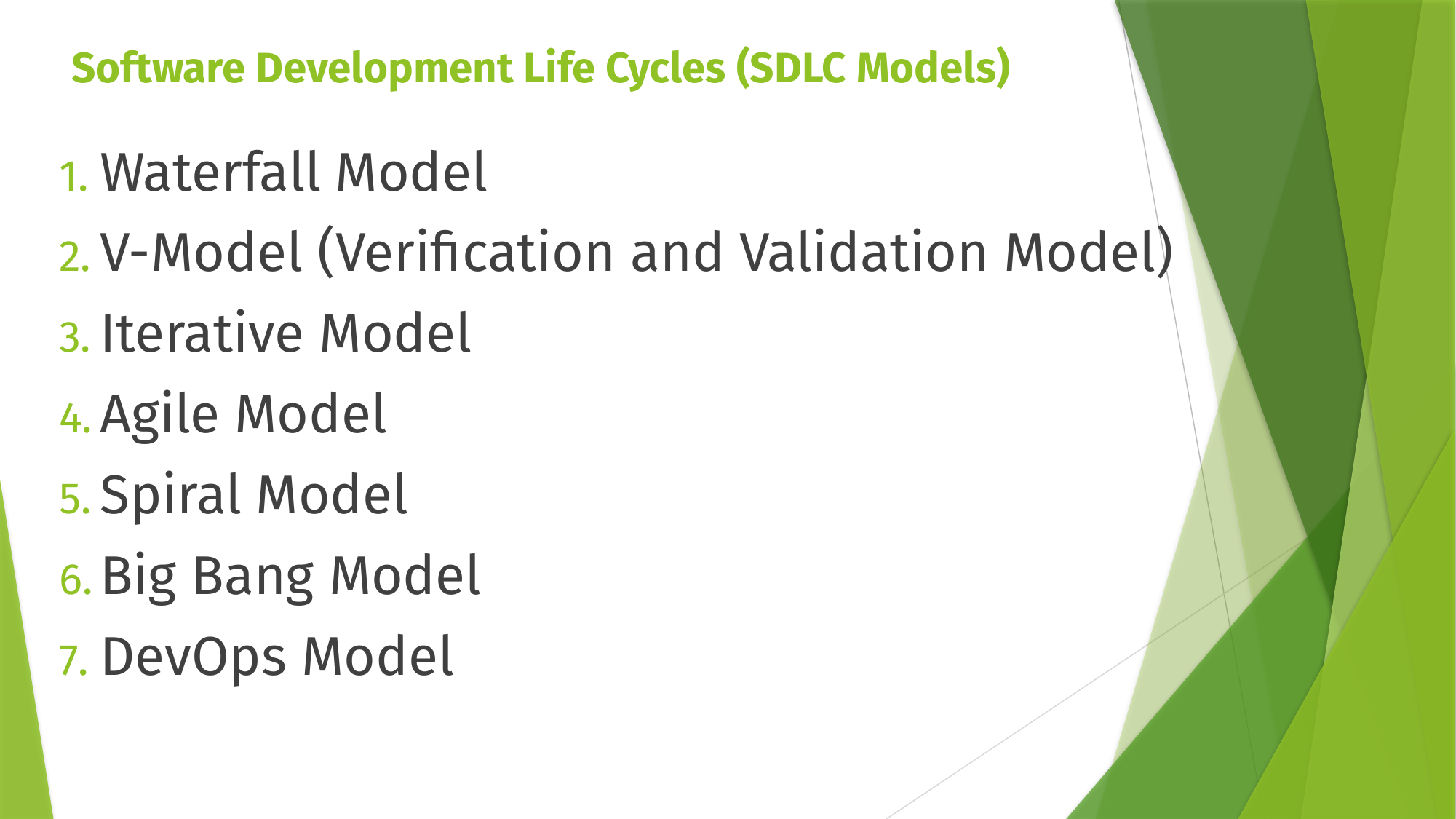

# Software Development Life Cycles (SDLC Models)
Waterfall Model
V-Model (Verification and Validation Model)
Iterative Model
Agile Model
Spiral Model
Big Bang Model
DevOps Model